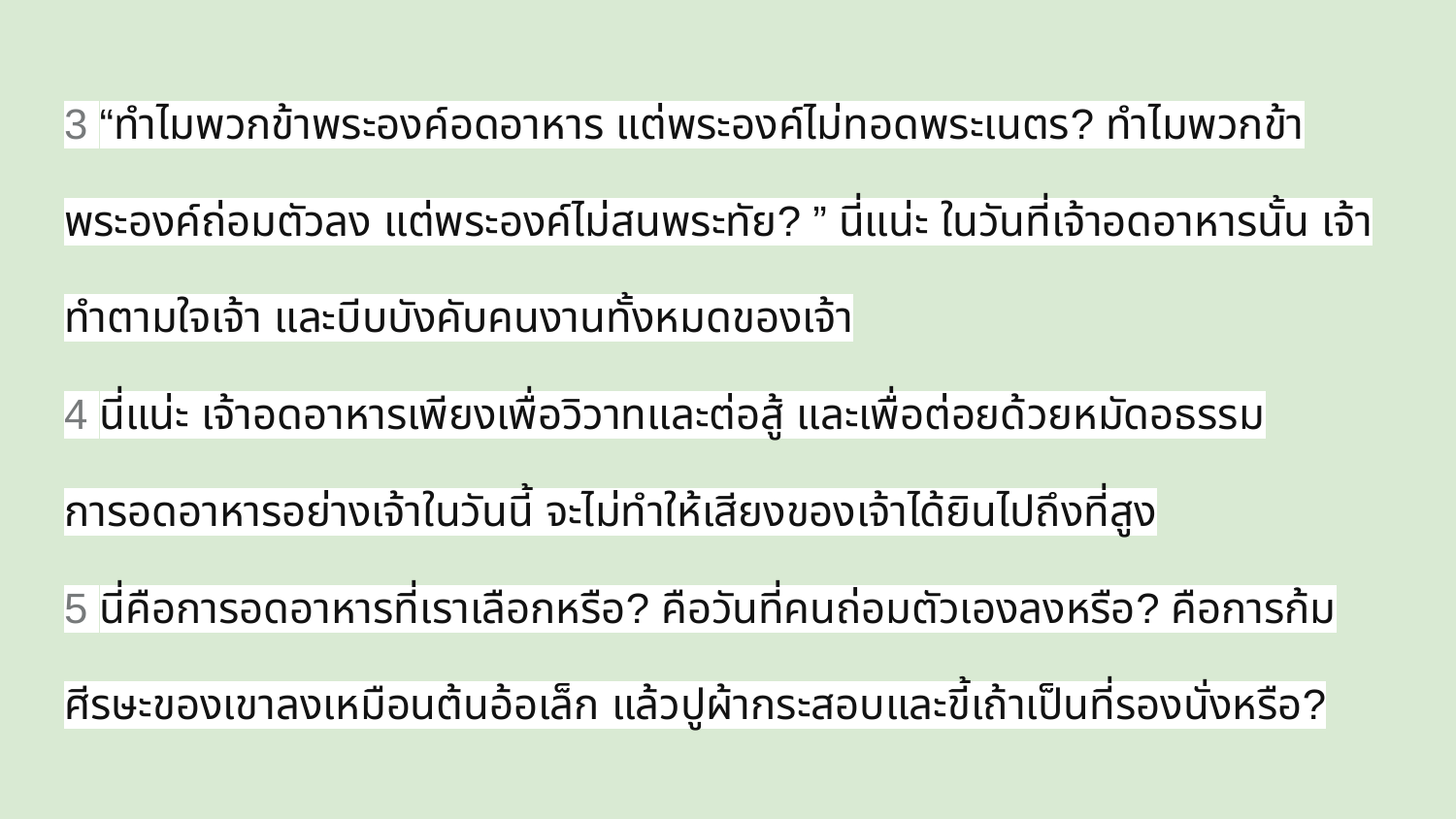

3 “ทำไมพวกข้าพระองค์อดอาหาร แต่พระองค์ไม่ทอดพระเนตร? ทำไมพวกข้าพระองค์ถ่อมตัวลง แต่พระองค์ไม่สนพระทัย? ” นี่แน่ะ ในวันที่เจ้าอดอาหารนั้น เจ้าทำตามใจเจ้า และบีบบังคับคนงานทั้งหมดของเจ้า
4 นี่แน่ะ เจ้าอดอาหารเพียงเพื่อวิวาทและต่อสู้ และเพื่อต่อยด้วยหมัดอธรรม
การอดอาหารอย่างเจ้าในวันนี้ จะไม่ทำให้เสียงของเจ้าได้ยินไปถึงที่สูง
5 นี่คือการอดอาหารที่เราเลือกหรือ? คือวันที่คนถ่อมตัวเองลงหรือ? คือการก้มศีรษะของเขาลงเหมือนต้นอ้อเล็ก แล้วปูผ้ากระสอบและขี้เถ้าเป็นที่รองนั่งหรือ?

#